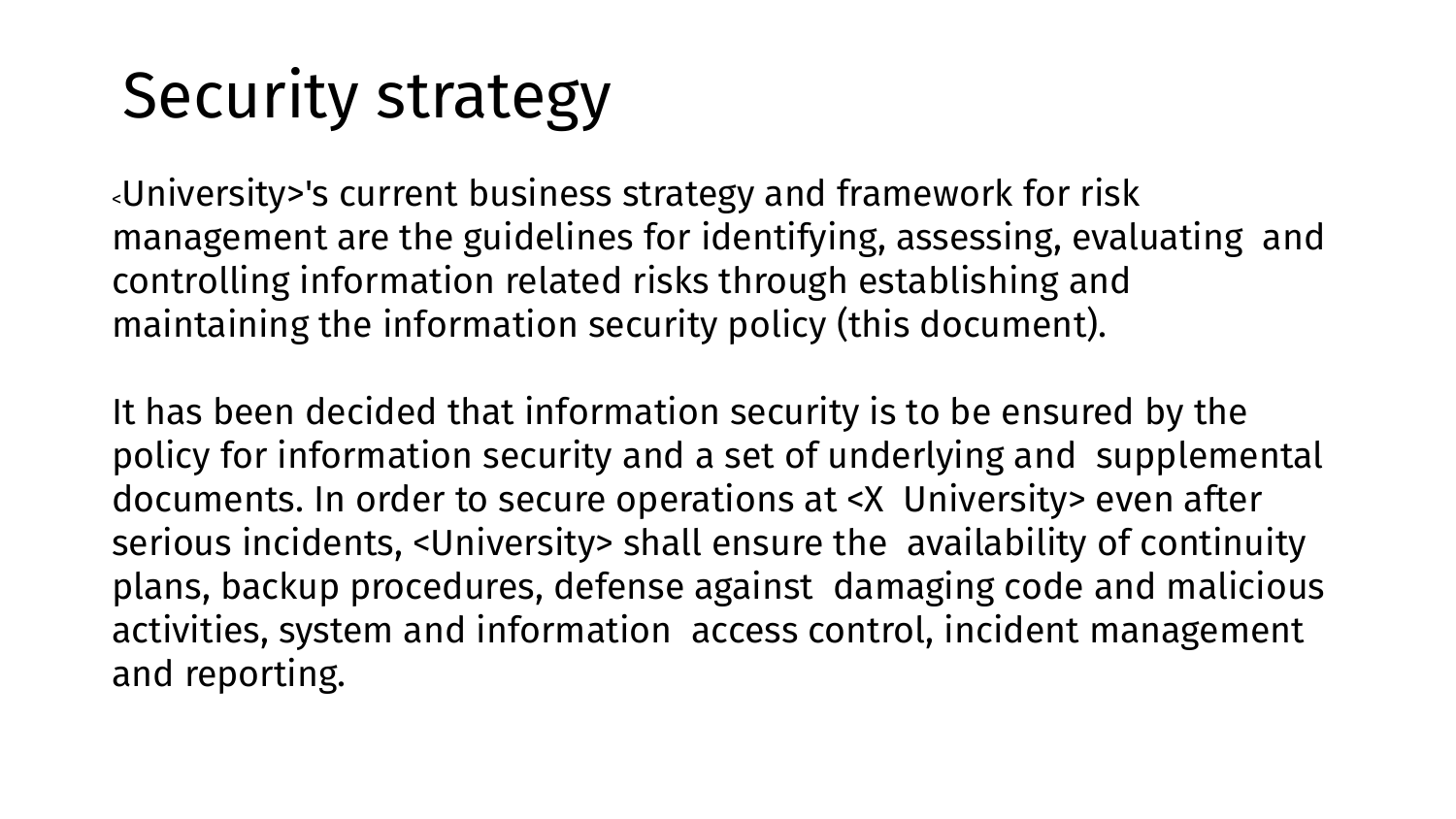

# Security strategy
<University>'s current business strategy and framework for risk  management are the guidelines for identifying, assessing, evaluating  and controlling information related risks through establishing and  maintaining the information security policy (this document).

It has been decided that information security is to be ensured by the  policy for information security and a set of underlying and  supplemental documents. In order to secure operations at <X  University> even after serious incidents, <University> shall ensure the  availability of continuity plans, backup procedures, defense against  damaging code and malicious activities, system and information  access control, incident management and reporting.